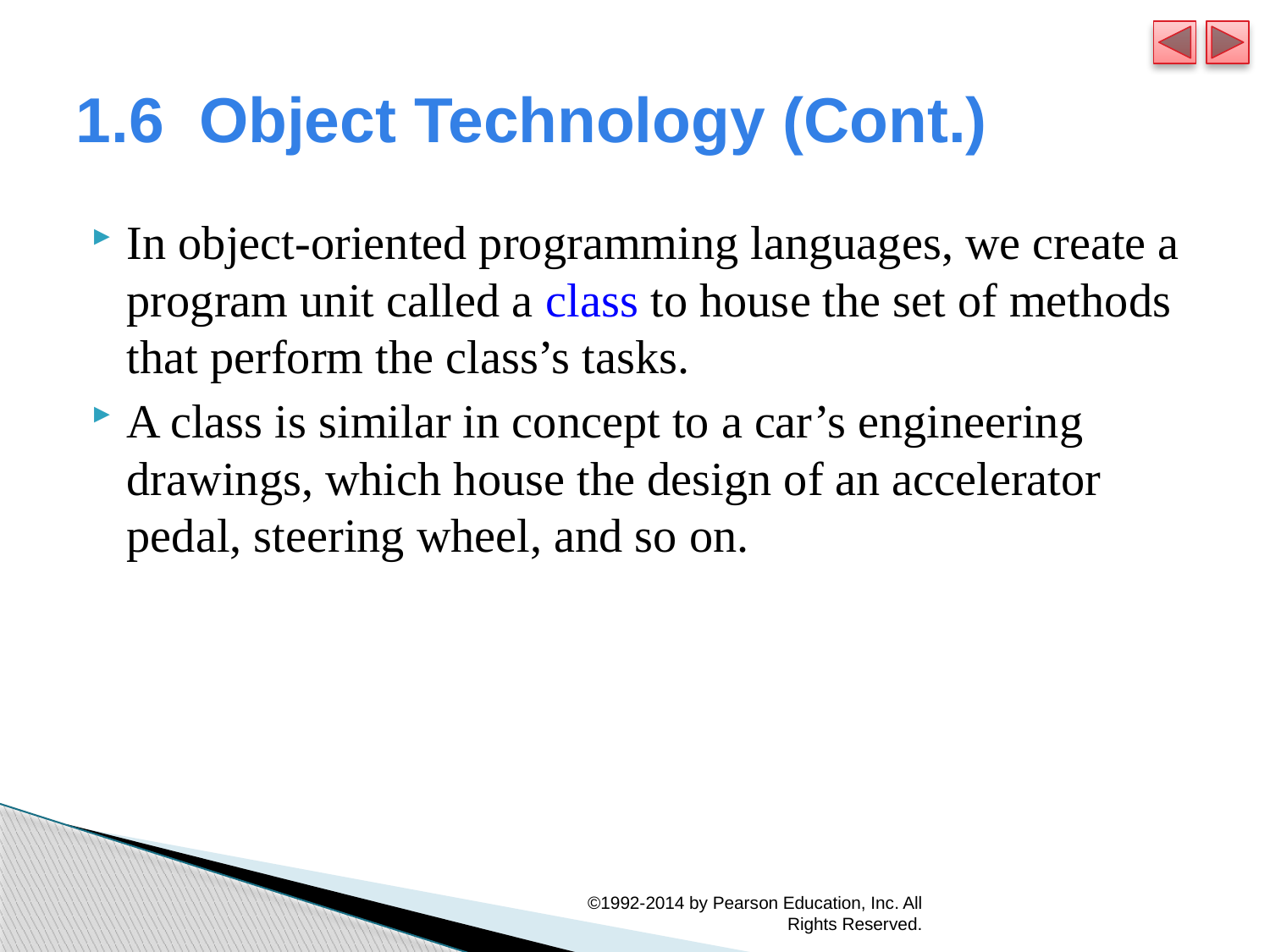

# 1.6  Object Technology (Cont.)
In object-oriented programming languages, we create a program unit called a class to house the set of methods that perform the class’s tasks.
A class is similar in concept to a car’s engineering drawings, which house the design of an accelerator pedal, steering wheel, and so on.
©1992-2014 by Pearson Education, Inc. All Rights Reserved.